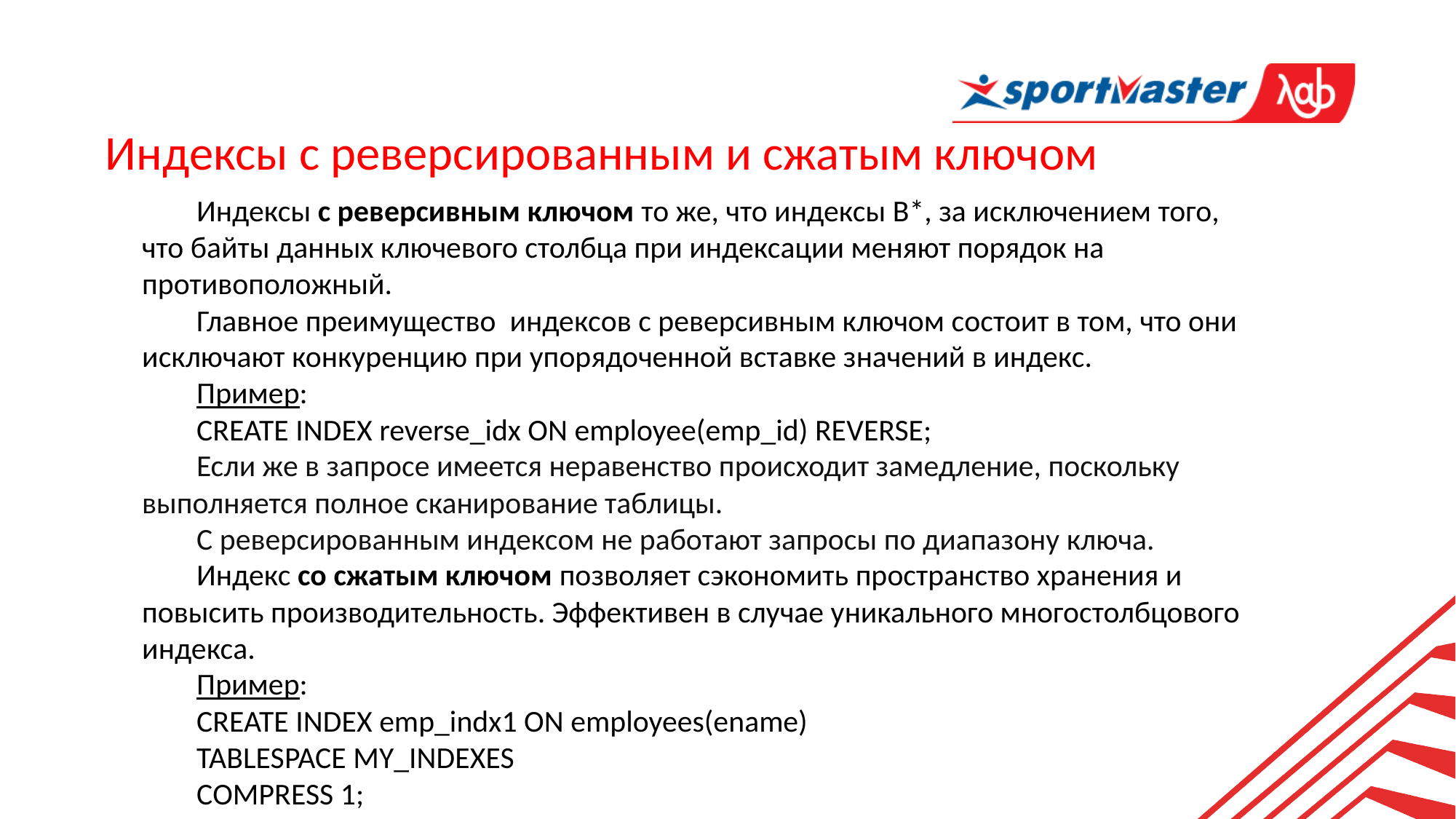

Индексы с реверсированным и сжатым ключом
Индексы с реверсивным ключом то же, что индексы B*, за исключением того, что байты данных ключевого столбца при индексации меняют порядок на противоположный.
Главное преимущество  индексов с реверсивным ключом состоит в том, что они исключают конкуренцию при упорядоченной вставке значений в индекс.
Пример:
CREATE INDEX reverse_idx ON employee(emp_id) REVERSE;
Если же в запросе имеется неравенство происходит замедление, поскольку выполняется полное сканирование таблицы.
С реверсированным индексом не работают запросы по диапазону ключа.
Индекс со сжатым ключом позволяет сэкономить пространство хранения и повысить производительность. Эффективен в случае уникального многостолбцового индекса.
Пример:
CREATE INDEX emp_indx1 ON employees(ename)
TABLESPACE MY_INDEXES
COMPRESS 1;